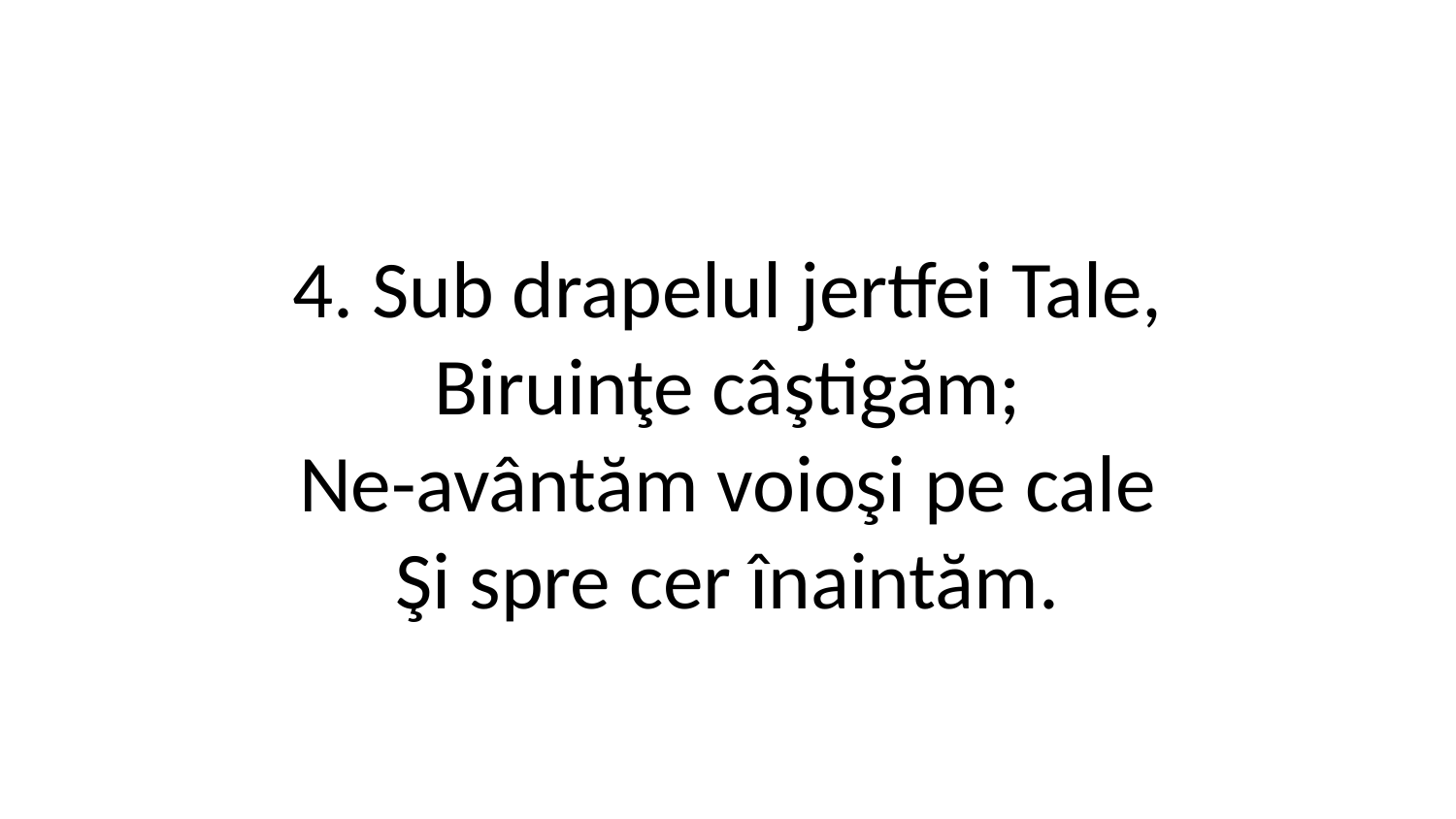

4. Sub drapelul jertfei Tale,
Biruinţe câştigăm;
Ne-avântăm voioşi pe cale
Şi spre cer înaintăm.